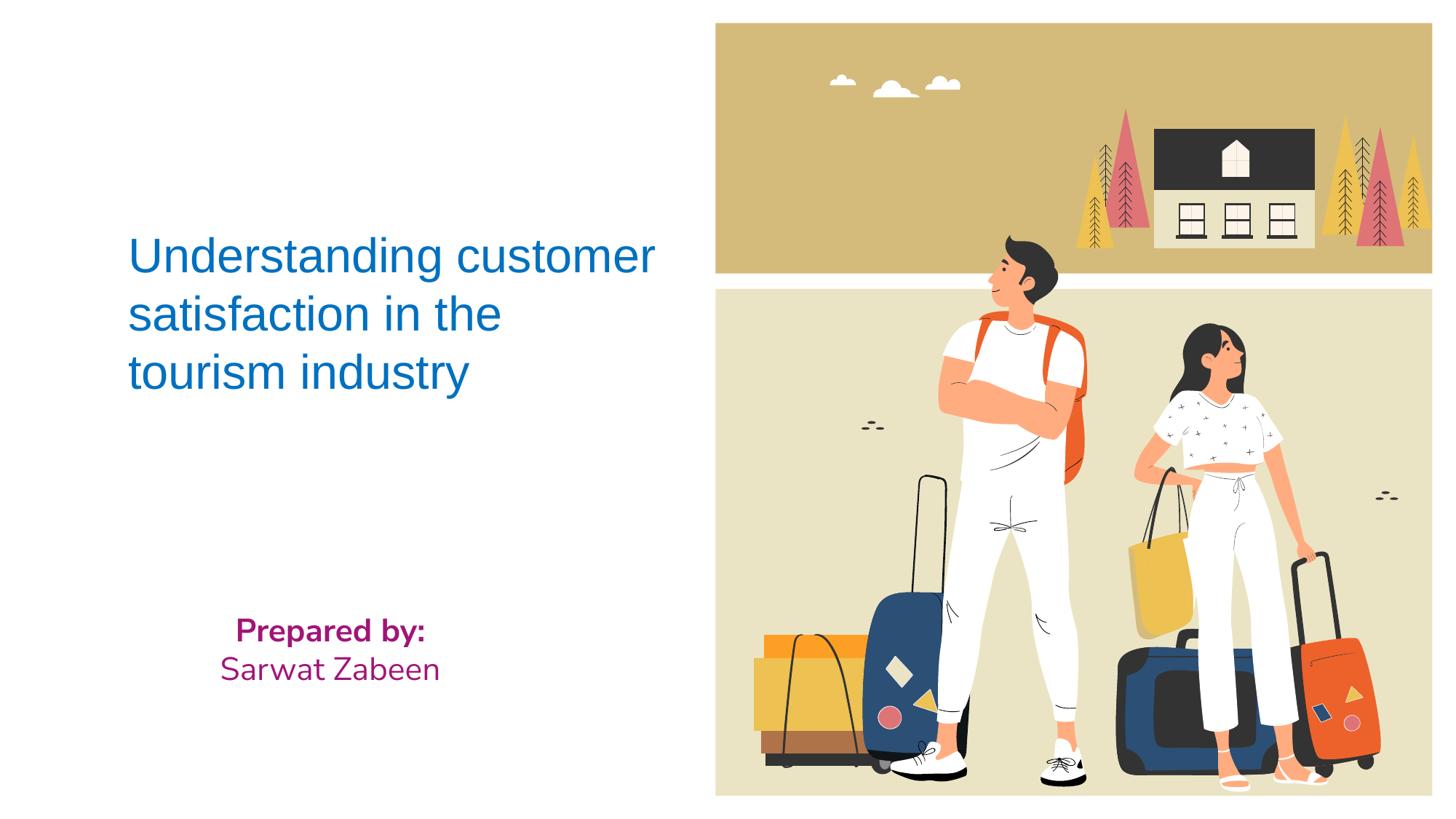

# Understanding customer satisfaction in the tourism industry

Prepared by:
Sarwat Zabeen